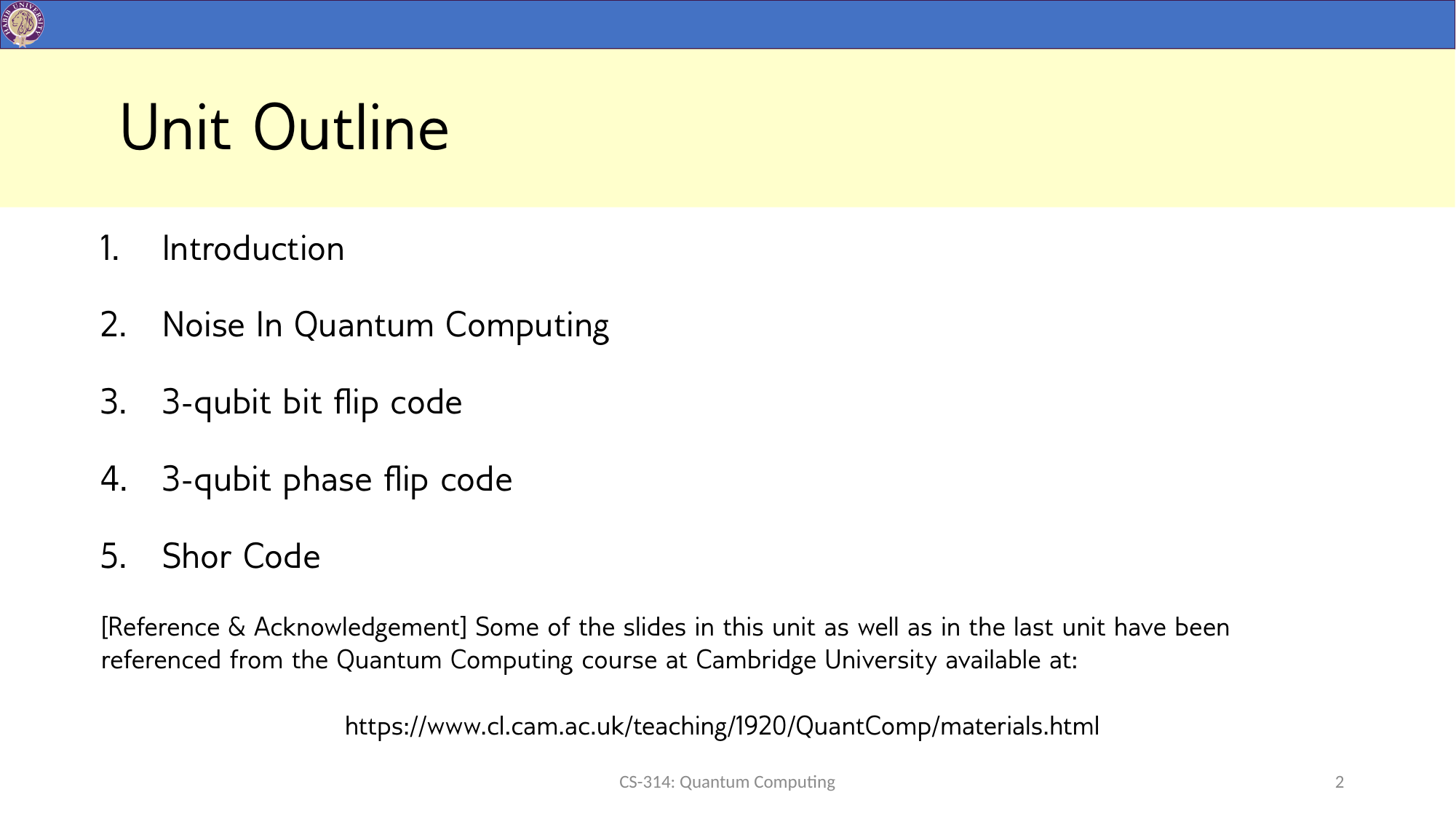

# Unit Outline
Introduction
Noise In Quantum Computing
3-qubit bit flip code
3-qubit phase flip code
Shor Code
[Reference & Acknowledgement] Some of the slides in this unit as well as in the last unit have been referenced from the Quantum Computing course at Cambridge University available at:
 https://www.cl.cam.ac.uk/teaching/1920/QuantComp/materials.html

CS-314: Quantum Computing
2